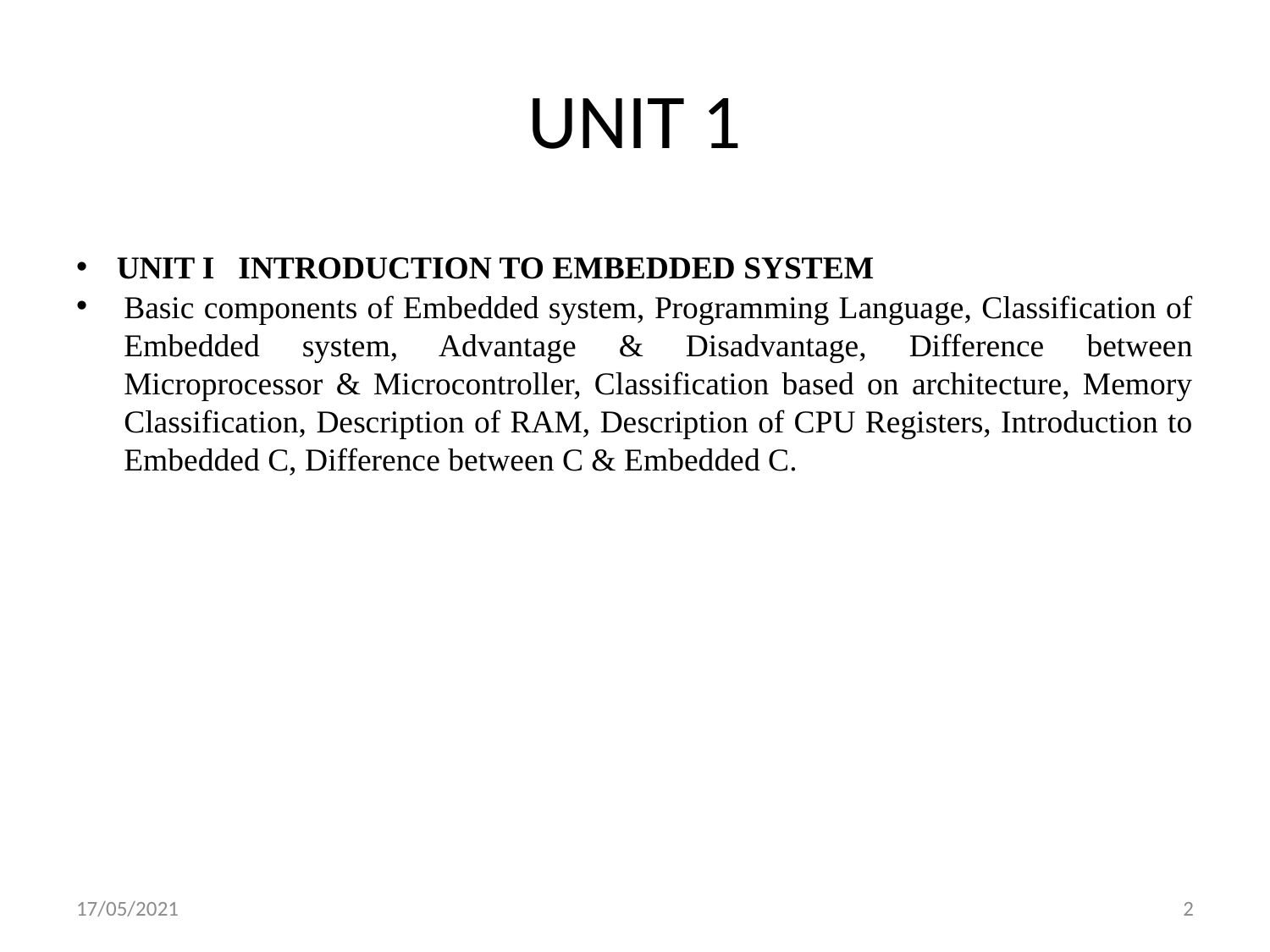

# UNIT 1
UNIT I   INTRODUCTION TO EMBEDDED SYSTEM
Basic components of Embedded system, Programming Language, Classification of Embedded system, Advantage & Disadvantage, Difference between Microprocessor & Microcontroller, Classification based on architecture, Memory Classification, Description of RAM, Description of CPU Registers, Introduction to Embedded C, Difference between C & Embedded C.

17/05/2021

2